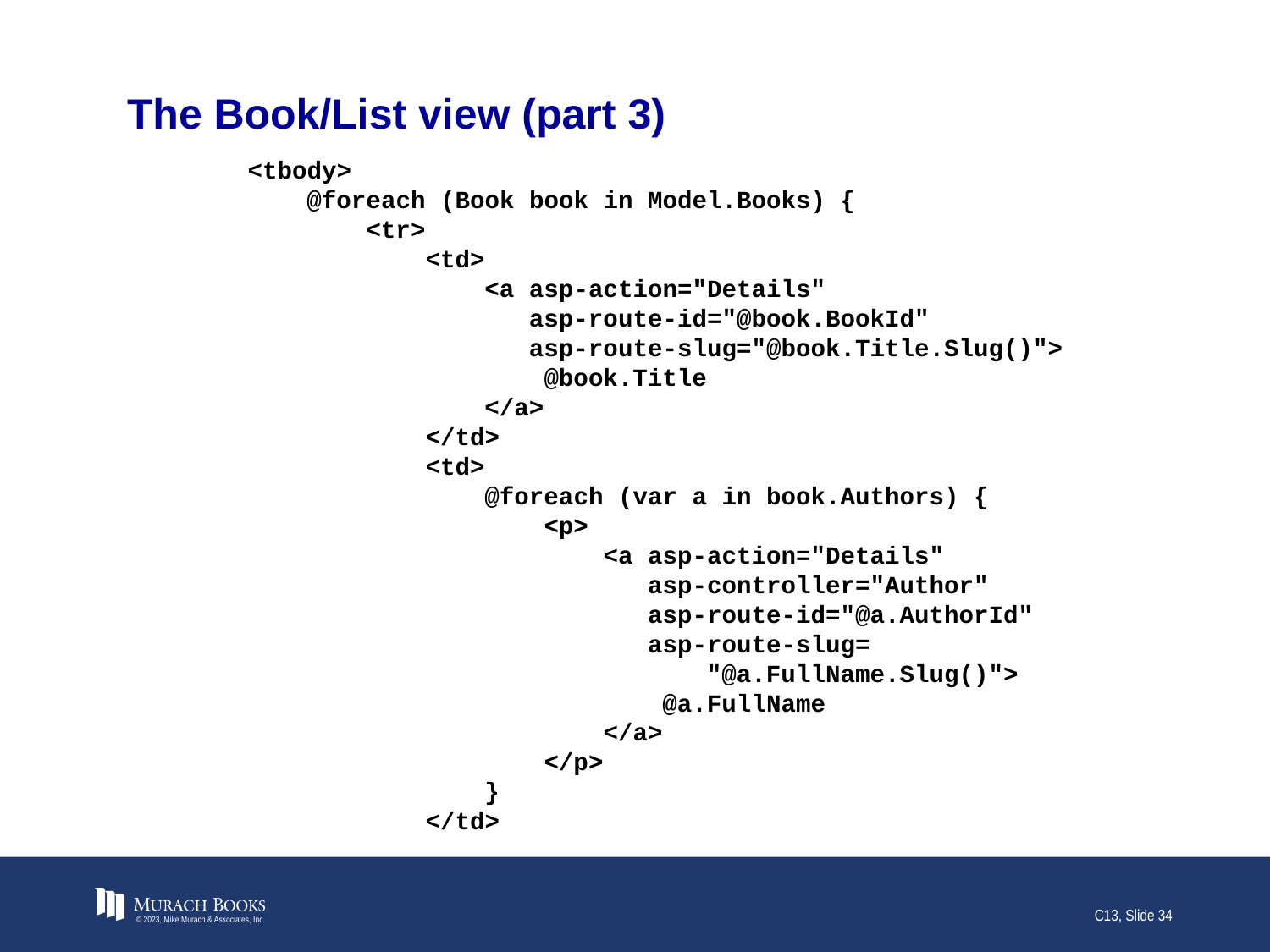

# The Book/List view (part 3)
        <tbody>
            @foreach (Book book in Model.Books) {
                <tr>
                    <td>
                        <a asp-action="Details"
                           asp-route-id="@book.BookId"
                           asp-route-slug="@book.Title.Slug()">
                            @book.Title
                        </a>
                    </td>
                    <td>
                        @foreach (var a in book.Authors) {
                            <p>
                                <a asp-action="Details"
                                   asp-controller="Author"
                                   asp-route-id="@a.AuthorId"
                                   asp-route-slug=
                                       "@a.FullName.Slug()">
                                    @a.FullName
                                </a>
                            </p>
                        }
                    </td>
© 2023, Mike Murach & Associates, Inc.

C13, Slide 34